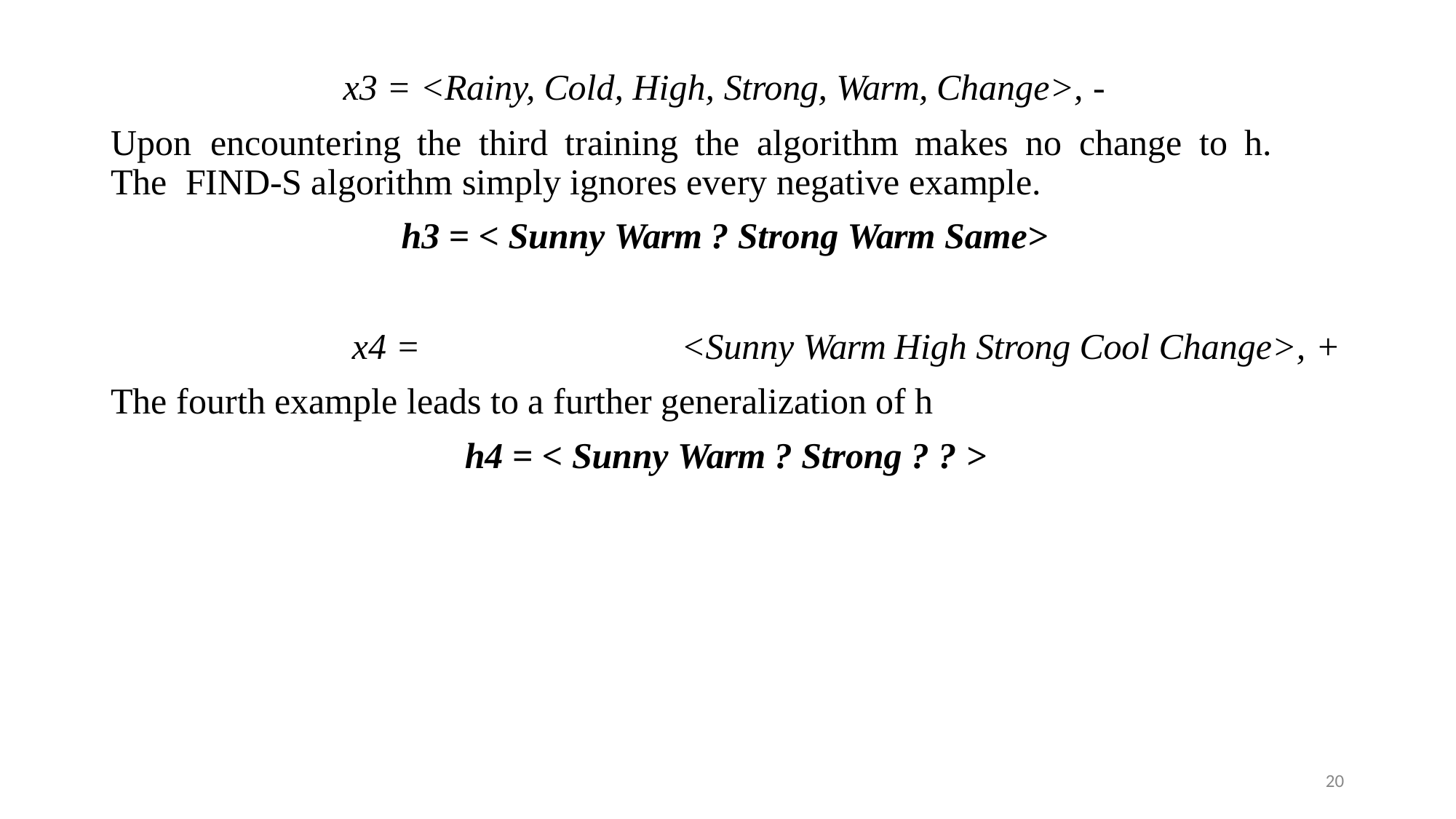

x3 = <Rainy, Cold, High, Strong, Warm, Change>, -
Upon	encountering	the	third	training	the	algorithm	makes	no	change	to	h.	The  FIND-S algorithm simply ignores every negative example.
h3 = < Sunny Warm ? Strong Warm Same>

x4 =	<Sunny Warm High Strong Cool Change>, +
The fourth example leads to a further generalization of h
h4 = < Sunny Warm ? Strong ? ? >
20